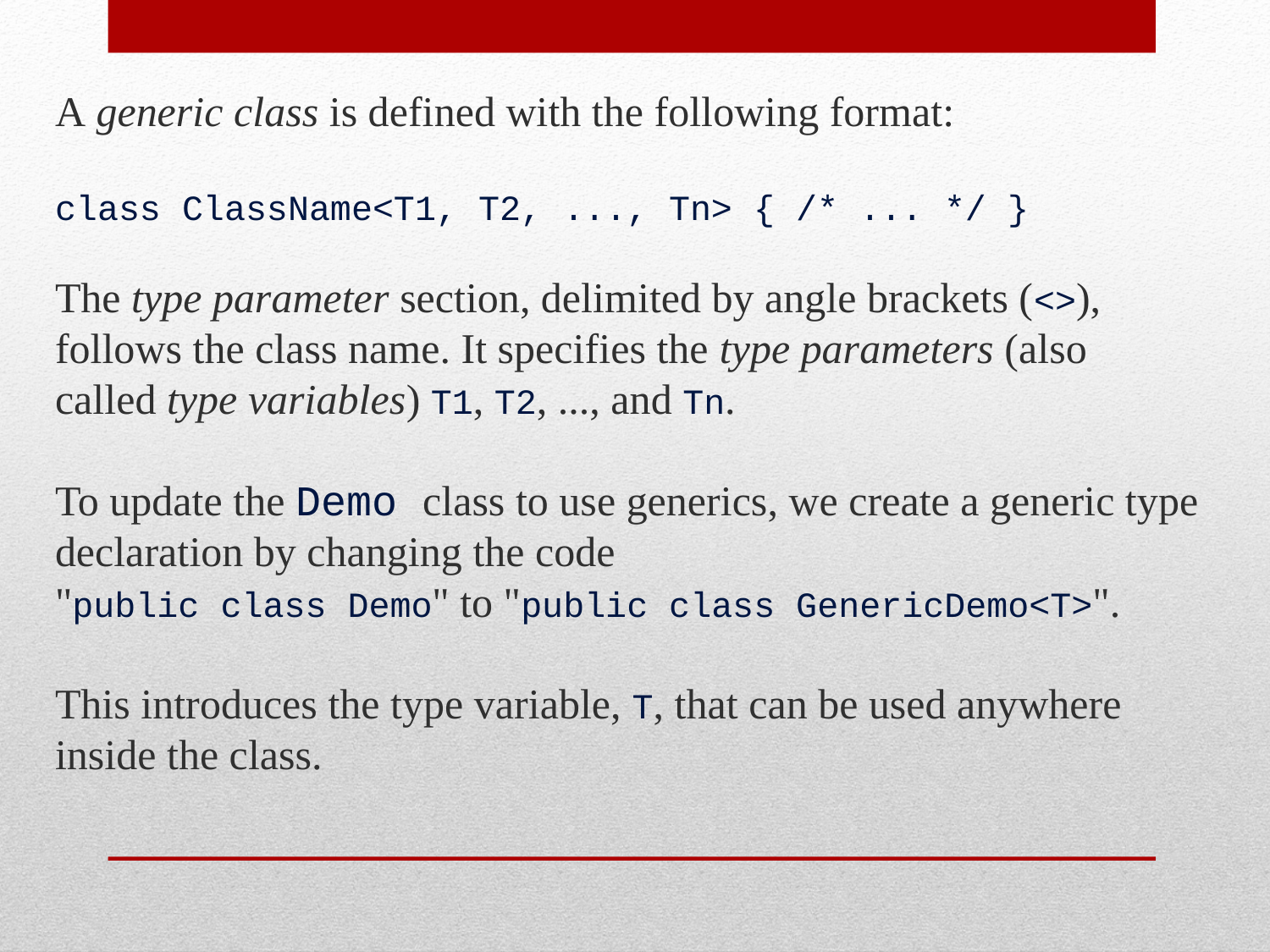

A generic class is defined with the following format:

class ClassName<T1, T2, ..., Tn> { /* ... */ }

The type parameter section, delimited by angle brackets (<>), follows the class name. It specifies the type parameters (also called type variables) T1, T2, ..., and Tn.

To update the Demo class to use generics, we create a generic type declaration by changing the code
"public class Demo" to "public class GenericDemo<T>".

This introduces the type variable, T, that can be used anywhere inside the class.